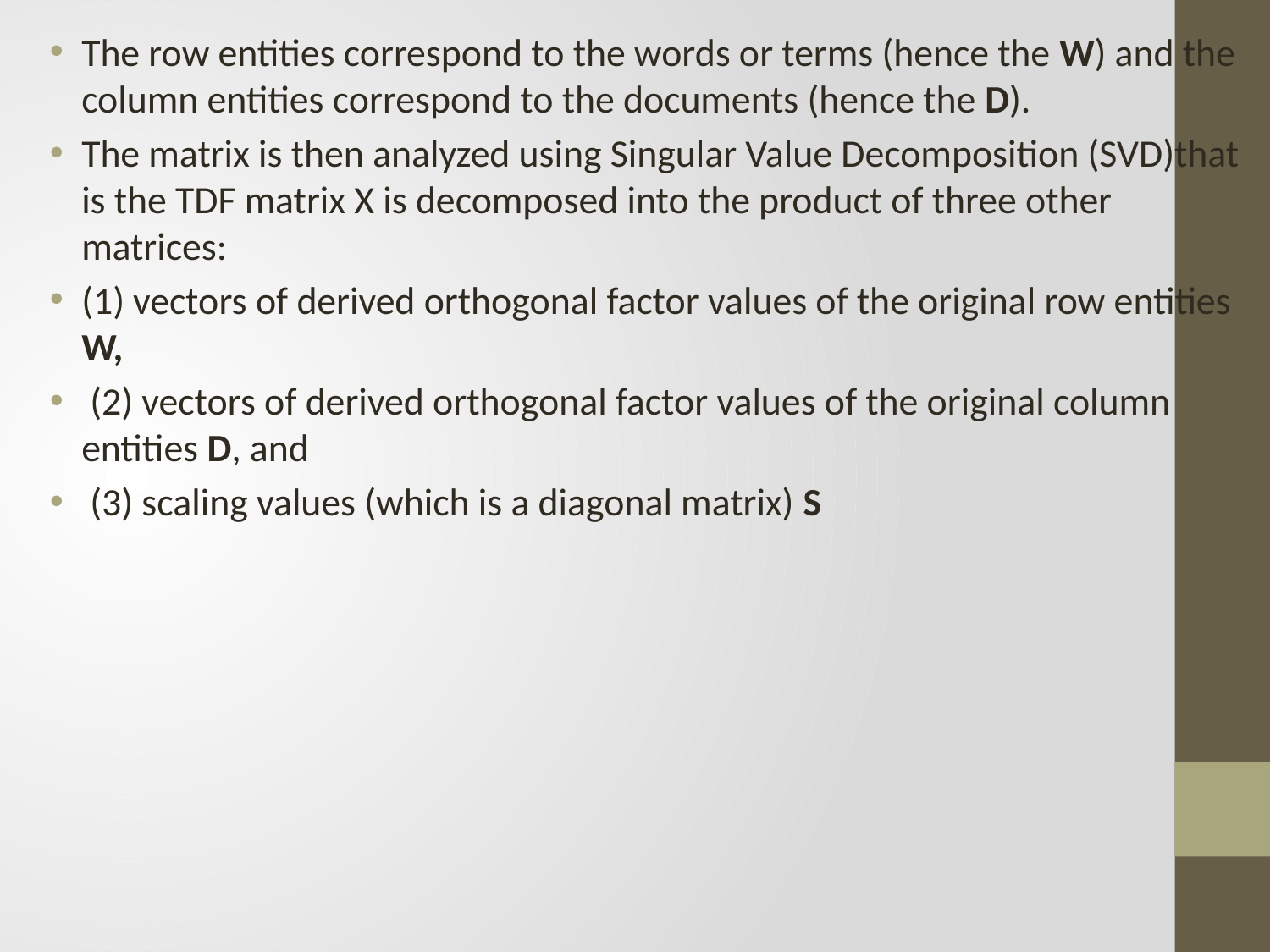

The row entities correspond to the words or terms (hence the W) and the column entities correspond to the documents (hence the D).
The matrix is then analyzed using Singular Value Decomposition (SVD)that is the TDF matrix X is decomposed into the product of three other matrices:
(1) vectors of derived orthogonal factor values of the original row entities W,
 (2) vectors of derived orthogonal factor values of the original column entities D, and
 (3) scaling values (which is a diagonal matrix) S